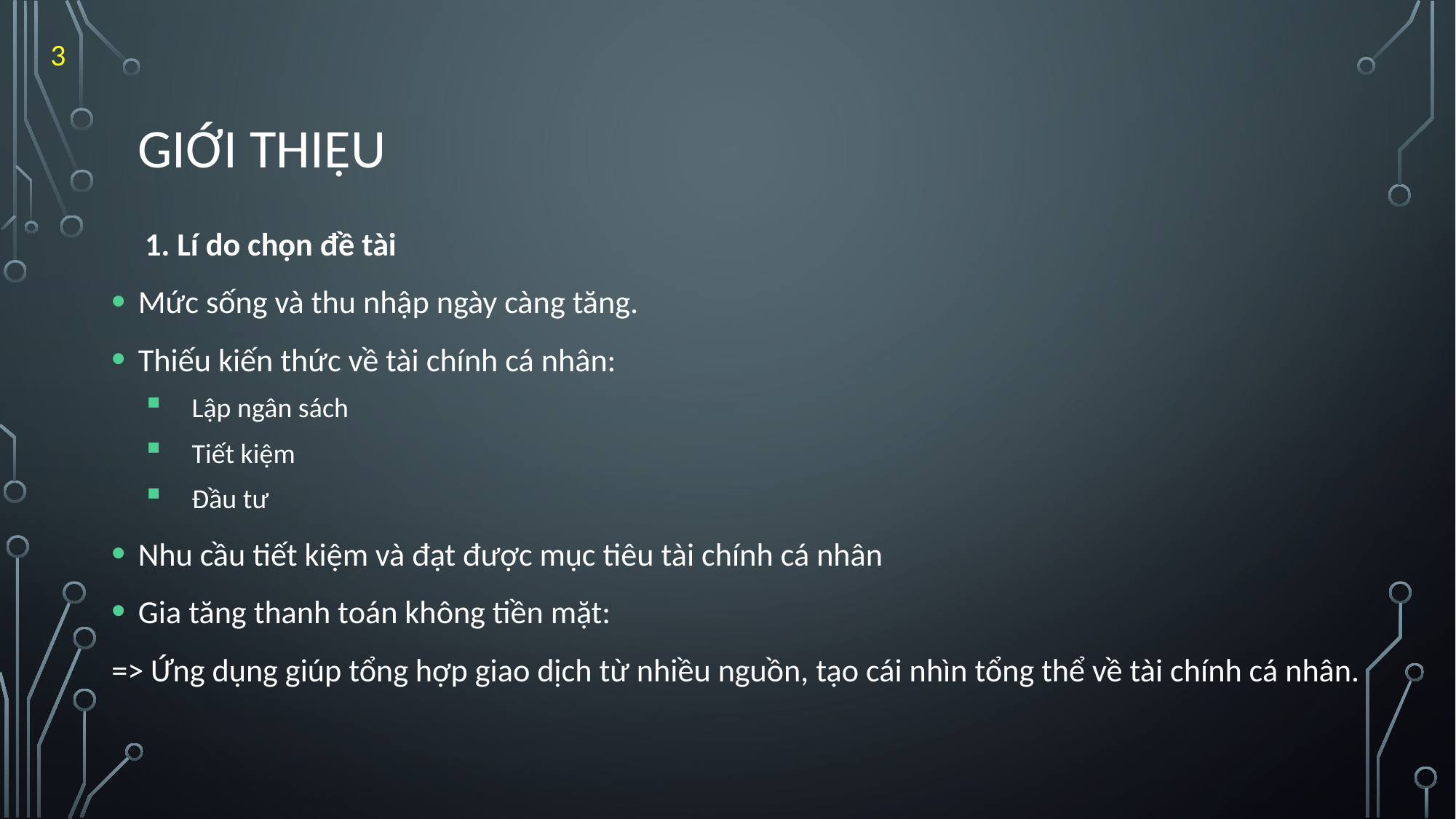

GIỚI THIỆU
3
1. Lí do chọn đề tài
Mức sống và thu nhập ngày càng tăng.
Thiếu kiến thức về tài chính cá nhân:
Lập ngân sách
Tiết kiệm
Đầu tư
Nhu cầu tiết kiệm và đạt được mục tiêu tài chính cá nhân
Gia tăng thanh toán không tiền mặt:
=> Ứng dụng giúp tổng hợp giao dịch từ nhiều nguồn, tạo cái nhìn tổng thể về tài chính cá nhân.